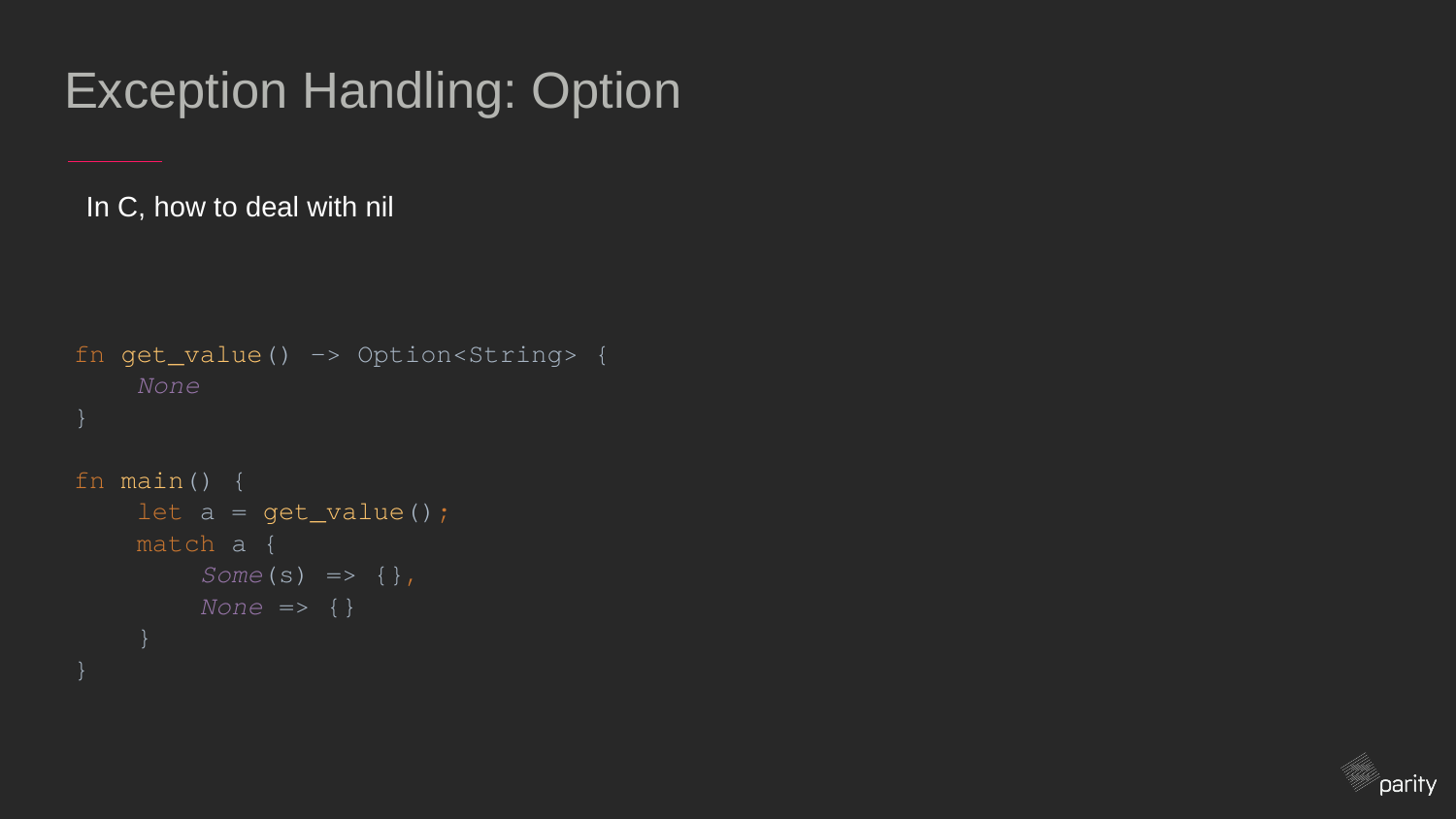

# Exception Handling: Option
In C, how to deal with nil
fn get_value() -> Option<String> {
    None
}

fn main() {
    let a = get_value();
    match a {
        Some(s) => {},
        None => {}
    }
}